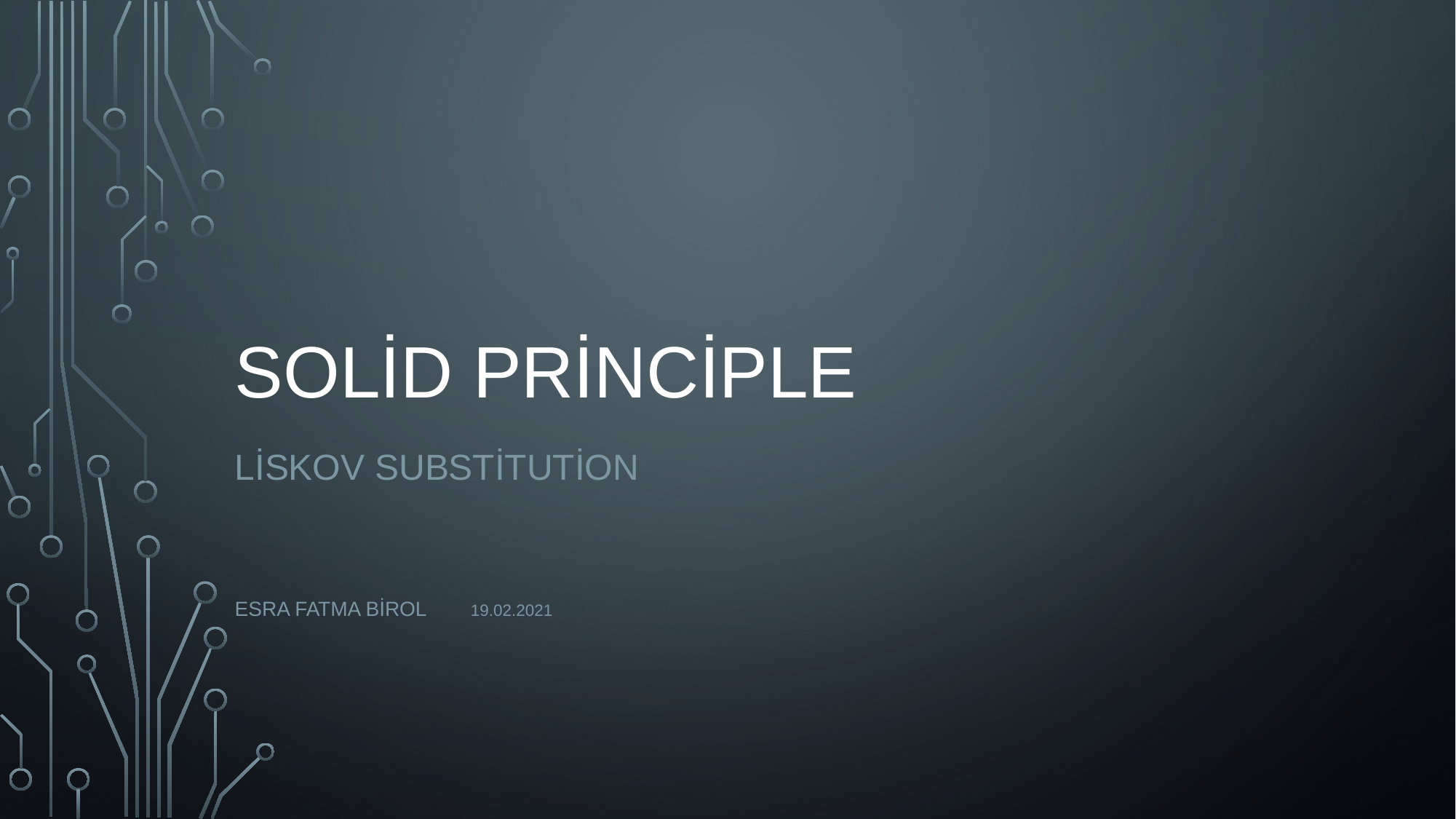

# SOLİD PRİNCİPLE
Liskov Substitution

Esra Fatma Birol							19.02.2021